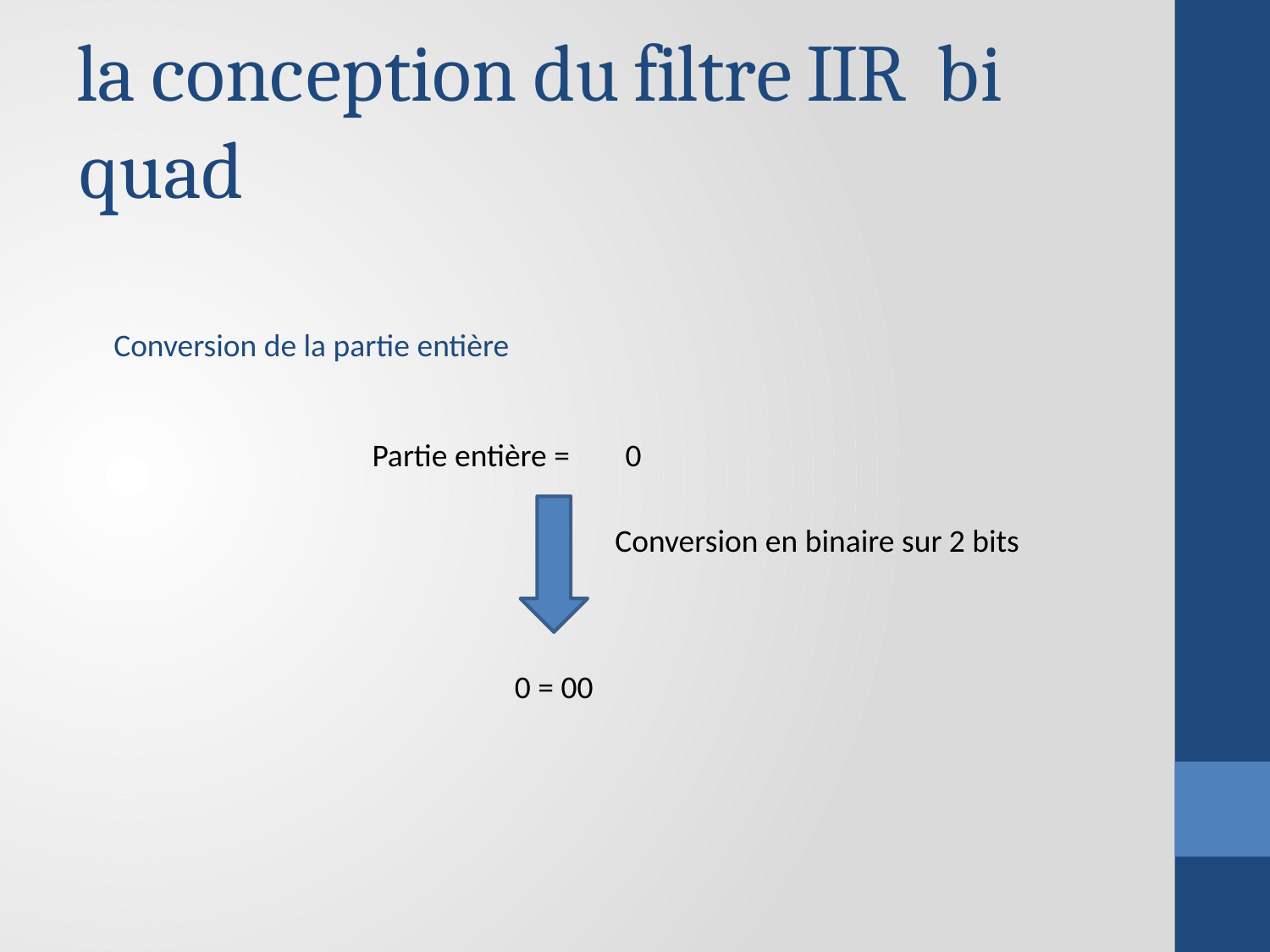

# la conception du filtre IIR  bi quad
Conversion de la partie entière
Partie entière =
0

Conversion en binaire sur 2 bits
0 = 00